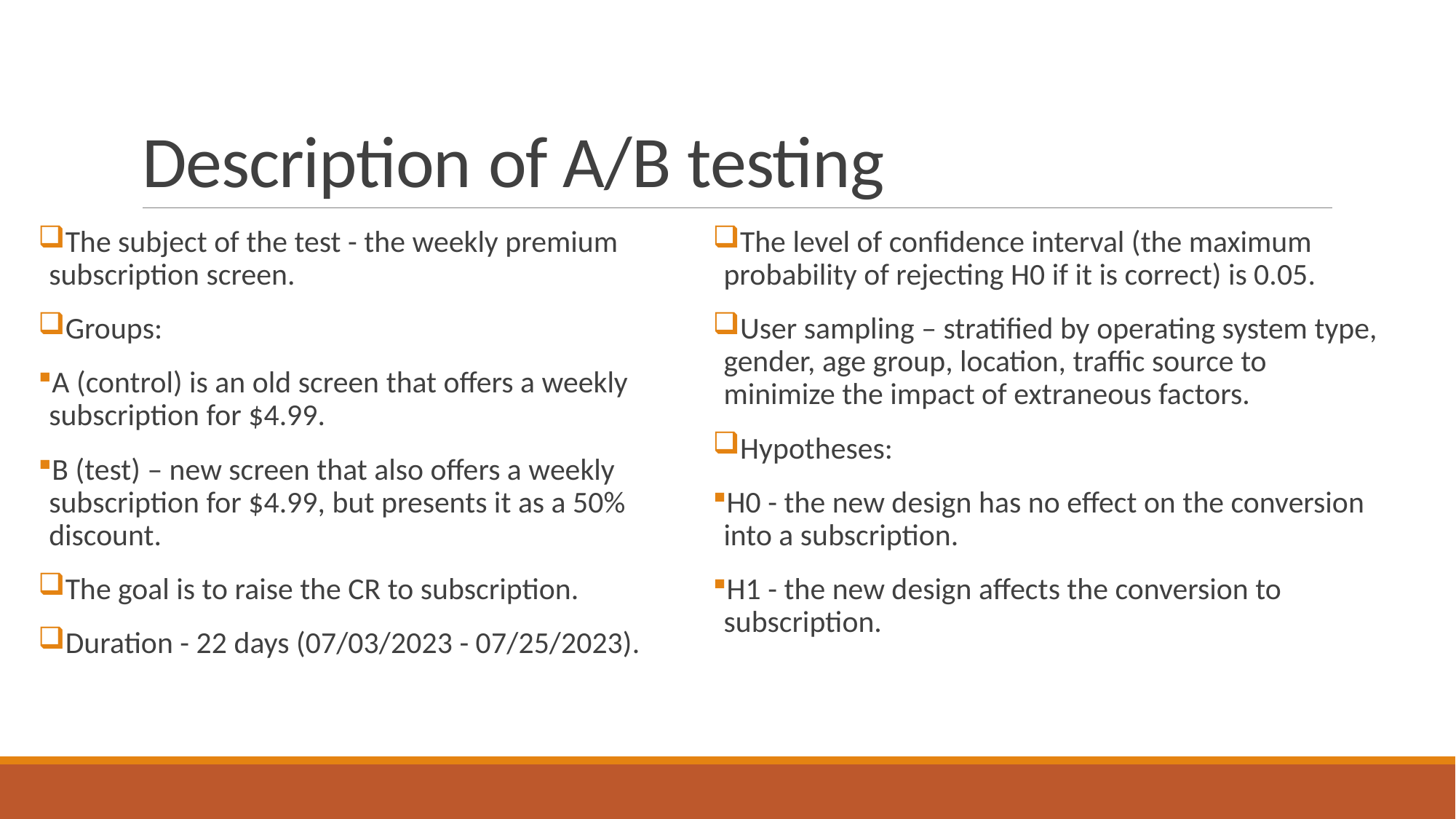

# Description of A/B testing
The subject of the test - the weekly premium subscription screen.
Groups:
A (control) is an old screen that offers a weekly subscription for $4.99.
B (test) – new screen that also offers a weekly subscription for $4.99, but presents it as a 50% discount.
The goal is to raise the CR to subscription.
Duration - 22 days (07/03/2023 - 07/25/2023).
The level of confidence interval (the maximum probability of rejecting H0 if it is correct) is 0.05.
User sampling – stratified by operating system type, gender, age group, location, traffic source to minimize the impact of extraneous factors.
Hypotheses:
H0 - the new design has no effect on the conversion into a subscription.
H1 - the new design affects the conversion to subscription.